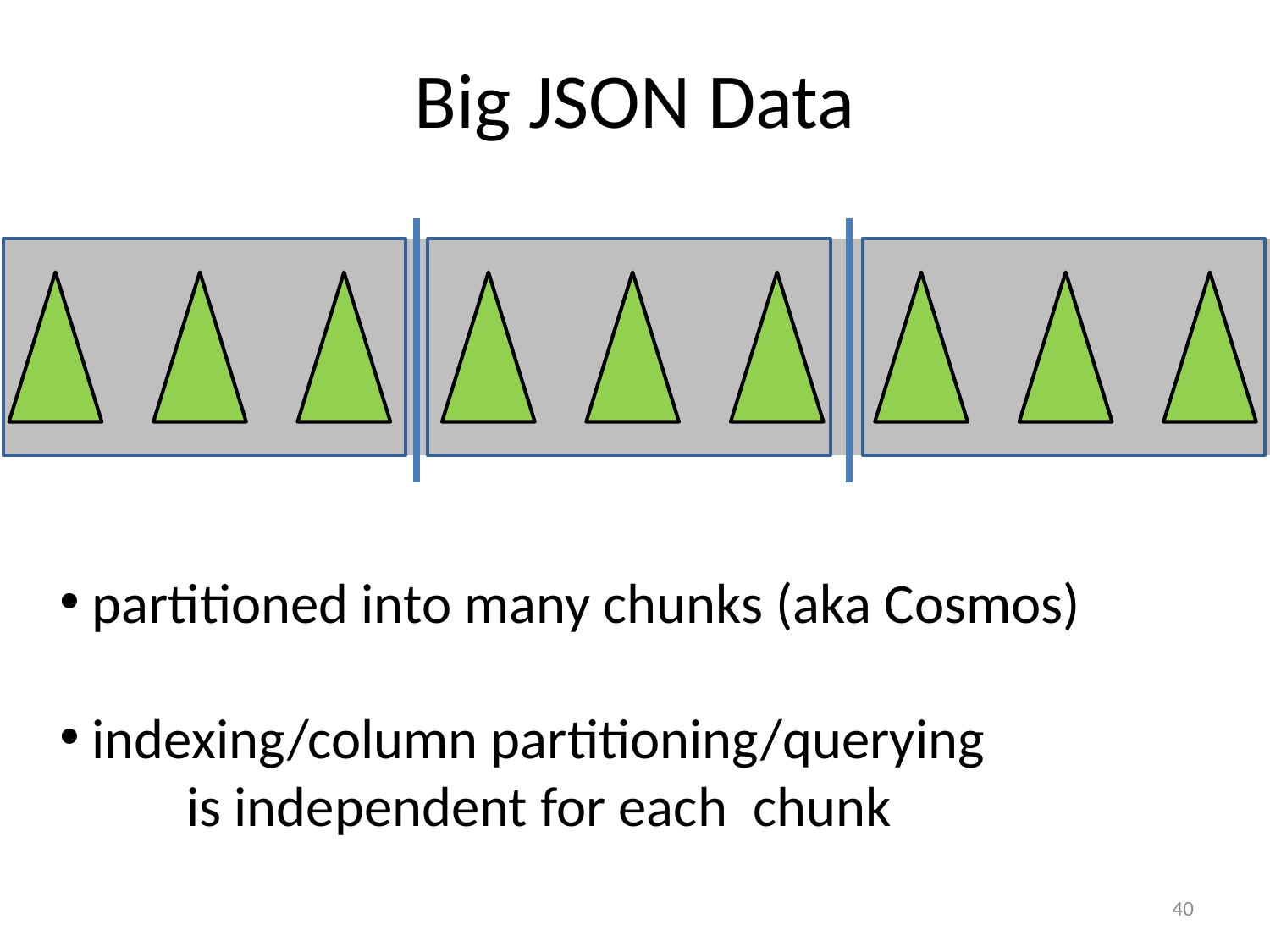

# Big JSON Data

 partitioned into many chunks (aka Cosmos)

 indexing/column partitioning/querying
	is independent for each  chunk
40